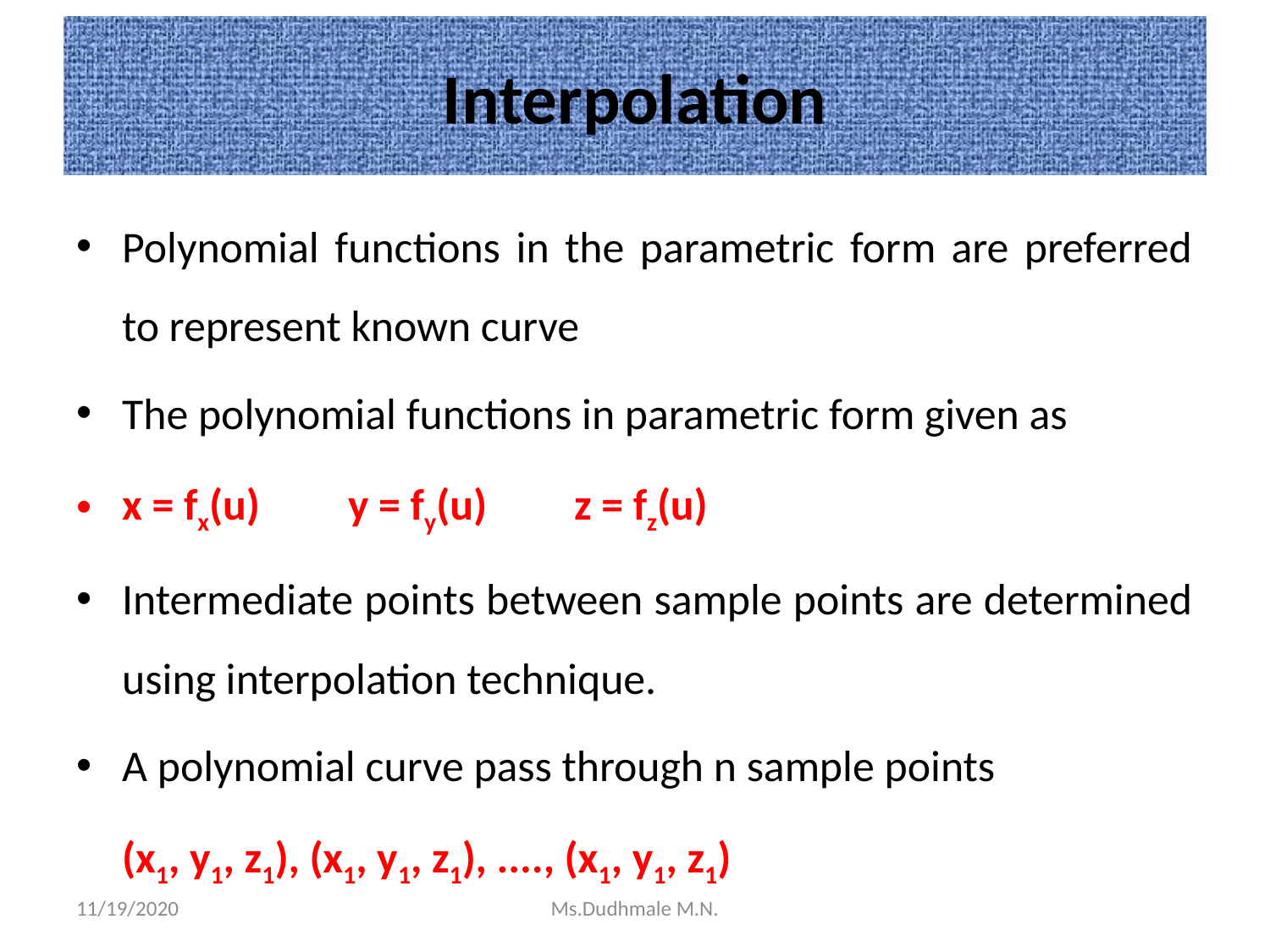

# Interpolation
Polynomial functions in the parametric form are preferred to represent known curve
The polynomial functions in parametric form given as
x = fx(u)	y = fy(u)	z = fz(u)
Intermediate points between sample points are determined using interpolation technique.
A polynomial curve pass through n sample points
		(x1, y1, z1), (x1, y1, z1), ...., (x1, y1, z1)
11/19/2020
Ms.Dudhmale M.N.